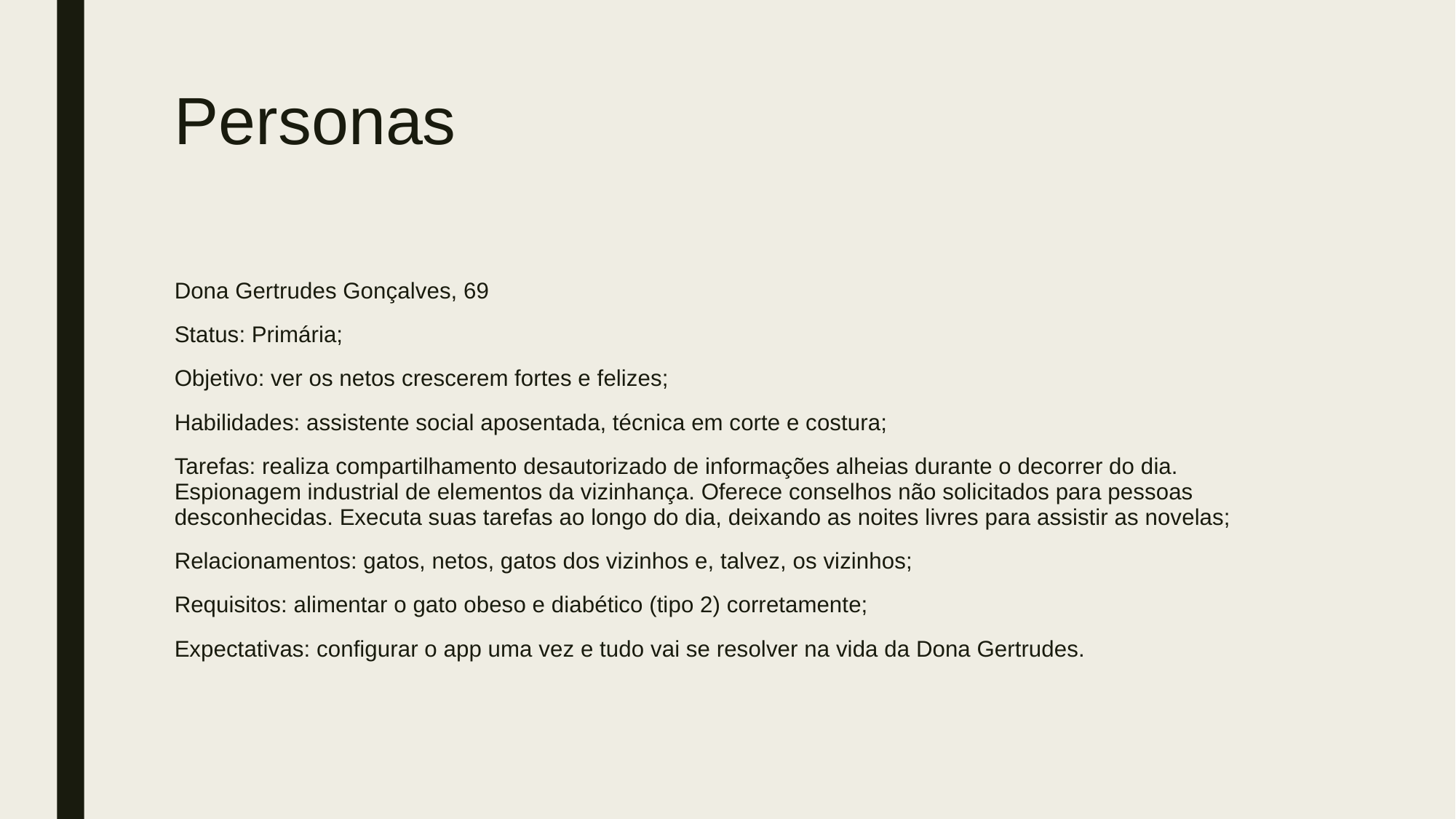

Personas
Dona Gertrudes Gonçalves, 69
Status: Primária;
Objetivo: ver os netos crescerem fortes e felizes;
Habilidades: assistente social aposentada, técnica em corte e costura;
Tarefas: realiza compartilhamento desautorizado de informações alheias durante o decorrer do dia. Espionagem industrial de elementos da vizinhança. Oferece conselhos não solicitados para pessoas desconhecidas. Executa suas tarefas ao longo do dia, deixando as noites livres para assistir as novelas;
Relacionamentos: gatos, netos, gatos dos vizinhos e, talvez, os vizinhos;
Requisitos: alimentar o gato obeso e diabético (tipo 2) corretamente;
Expectativas: configurar o app uma vez e tudo vai se resolver na vida da Dona Gertrudes.